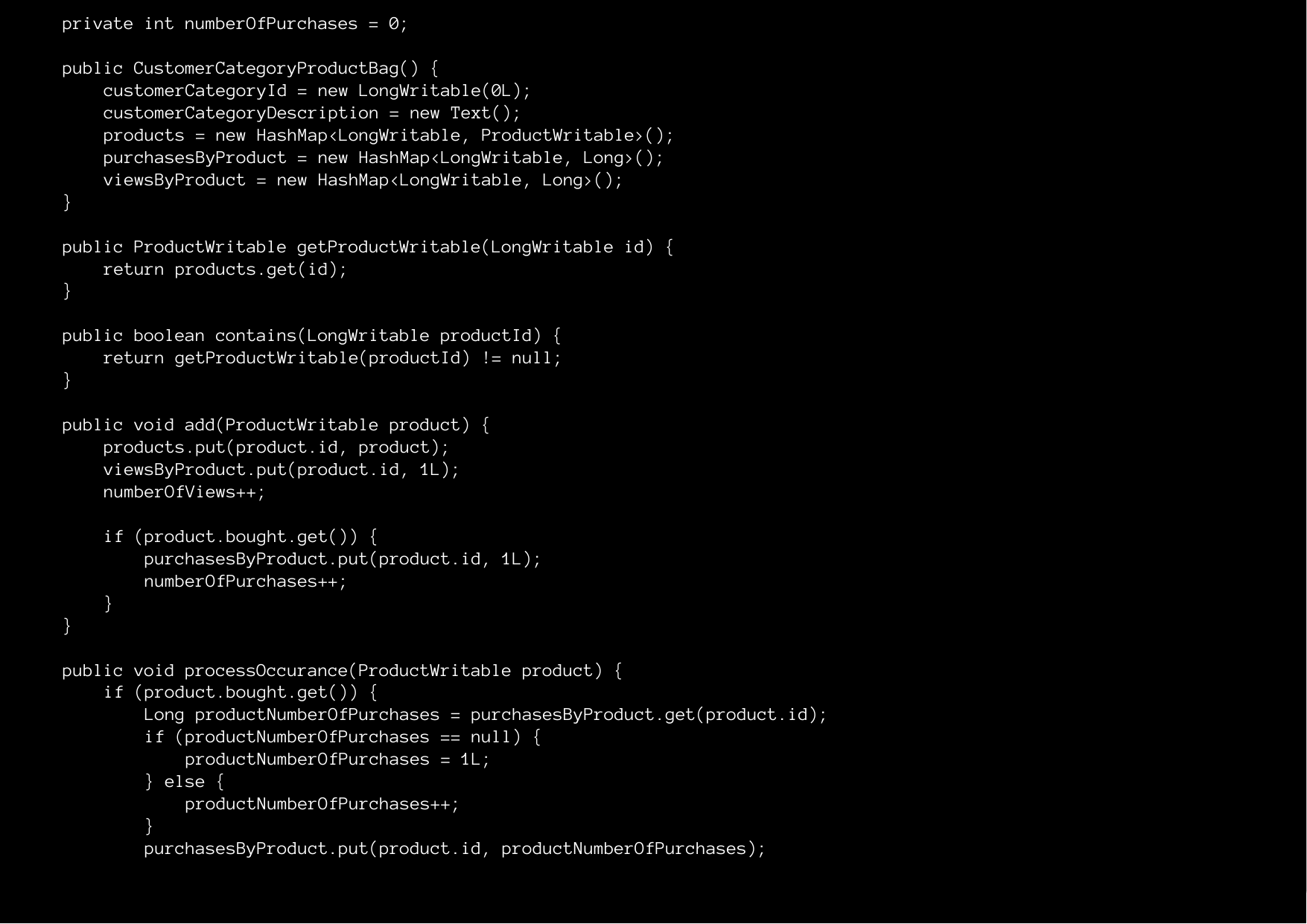

private int numberOfPurchases = 0;

    public CustomerCategoryProductBag() {
        customerCategoryId = new LongWritable(0L);
        customerCategoryDescription = new Text();
        products = new HashMap<LongWritable, ProductWritable>();
        purchasesByProduct = new HashMap<LongWritable, Long>();
        viewsByProduct = new HashMap<LongWritable, Long>();
    }

    public ProductWritable getProductWritable(LongWritable id) {
        return products.get(id);
    }

    public boolean contains(LongWritable productId) {
        return getProductWritable(productId) != null;
    }

    public void add(ProductWritable product) {
        products.put(product.id, product);
        viewsByProduct.put(product.id, 1L);
        numberOfViews++;

        if (product.bought.get()) {
            purchasesByProduct.put(product.id, 1L);
            numberOfPurchases++;
        }
    }

    public void processOccurance(ProductWritable product) {
        if (product.bought.get()) {
            Long productNumberOfPurchases = purchasesByProduct.get(product.id);
            if (productNumberOfPurchases == null) {
                productNumberOfPurchases = 1L;
            } else {
                productNumberOfPurchases++;
            }
            purchasesByProduct.put(product.id, productNumberOfPurchases);